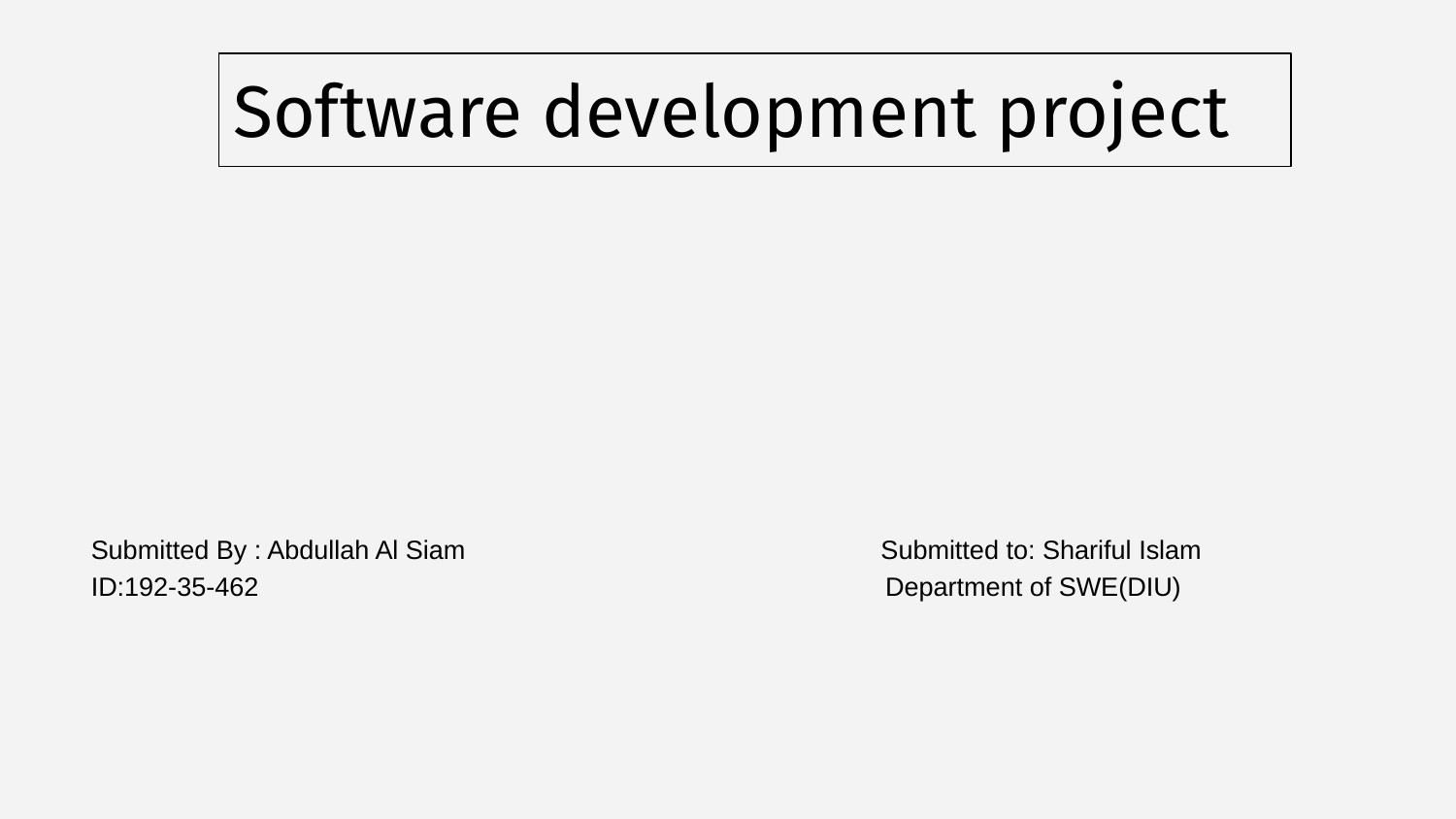

# Software development project
Submitted By : Abdullah Al Siam                                                         Submitted to: Shariful Islam
ID:192-35-462                                                                                      Department of SWE(DIU)